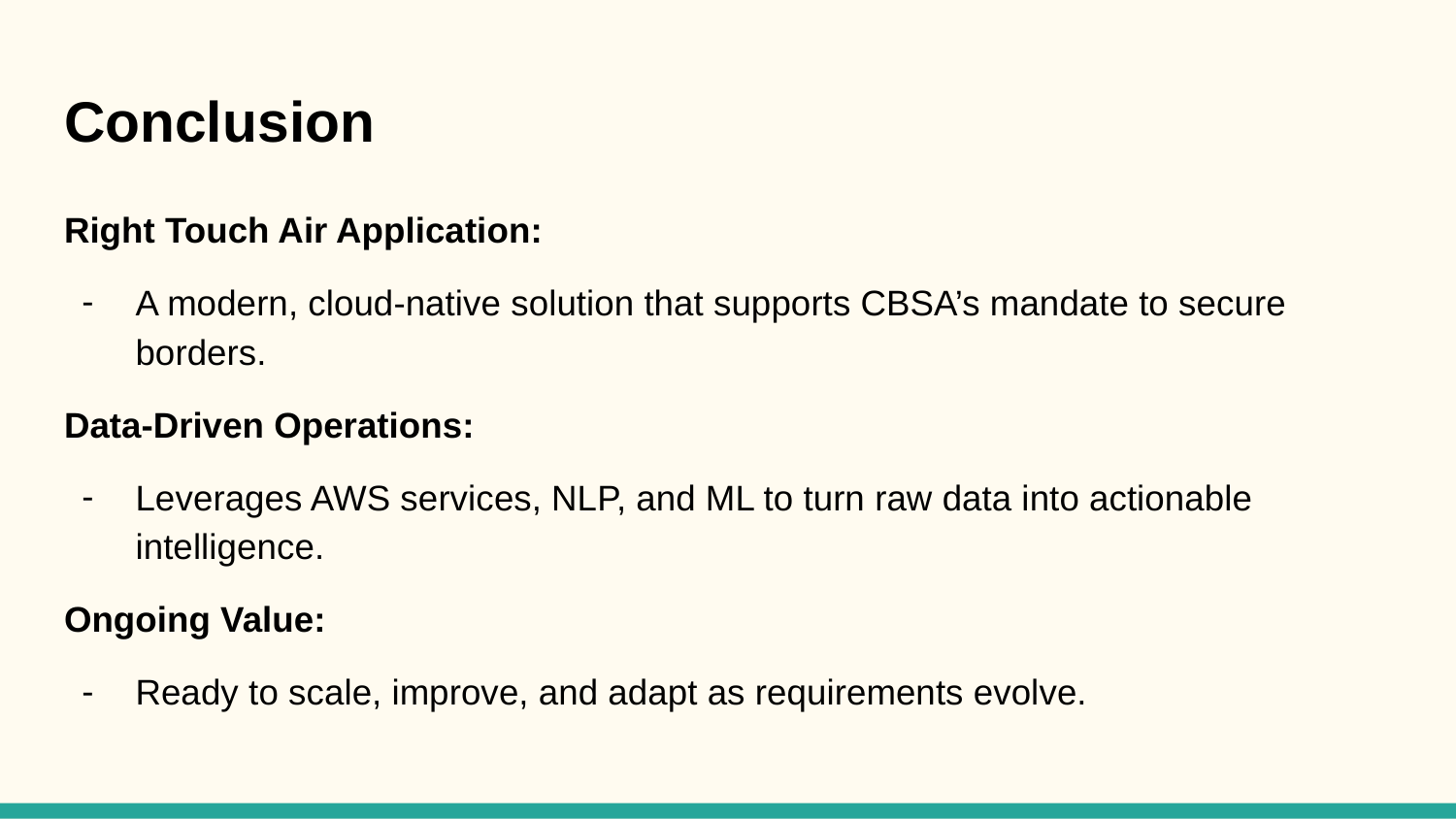

# Conclusion
Right Touch Air Application:
A modern, cloud-native solution that supports CBSA’s mandate to secure borders.
Data-Driven Operations:
Leverages AWS services, NLP, and ML to turn raw data into actionable intelligence.
Ongoing Value:
Ready to scale, improve, and adapt as requirements evolve.